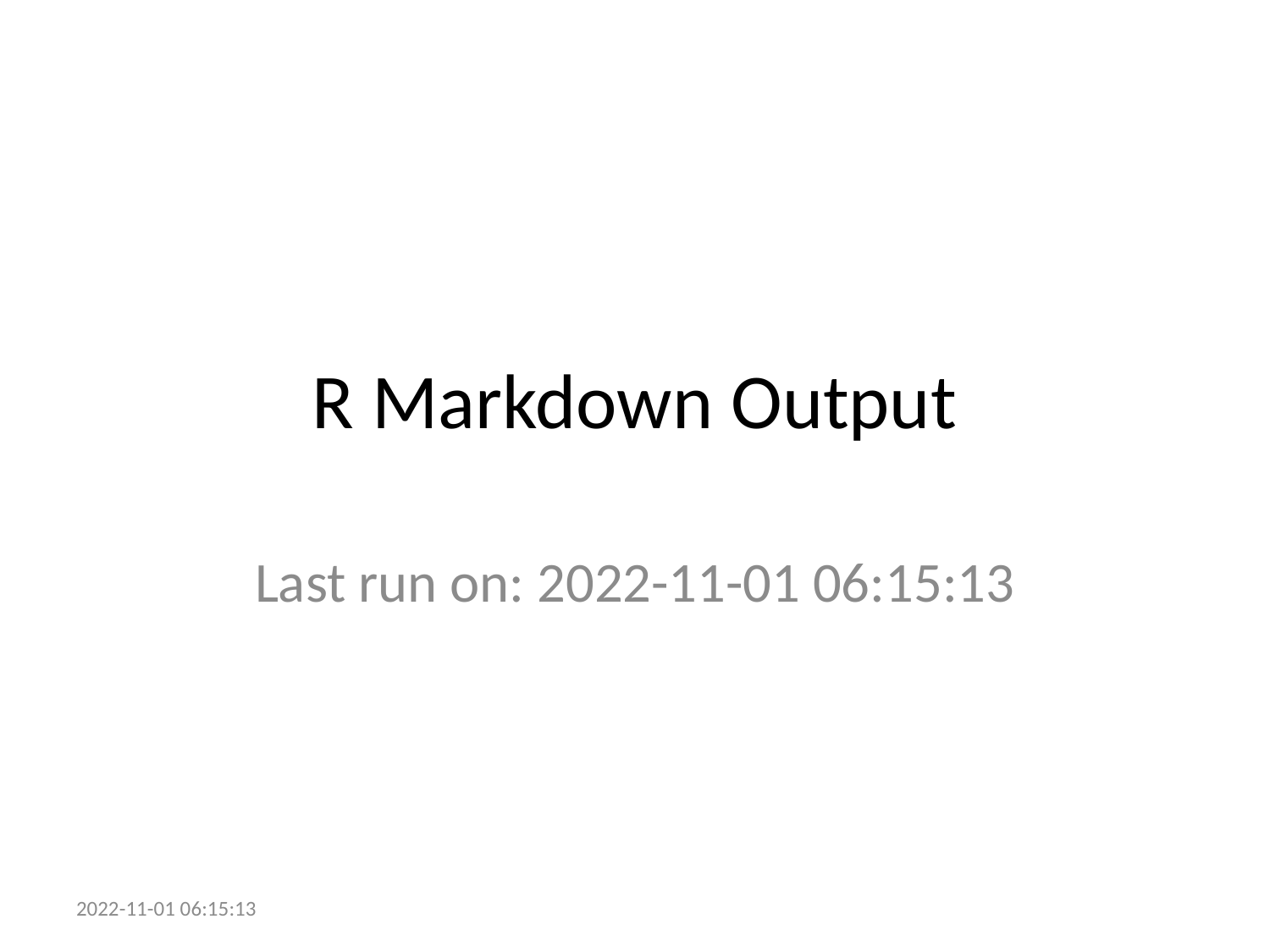

# R Markdown Output
Last run on: 2022-11-01 06:15:13
2022-11-01 06:15:13